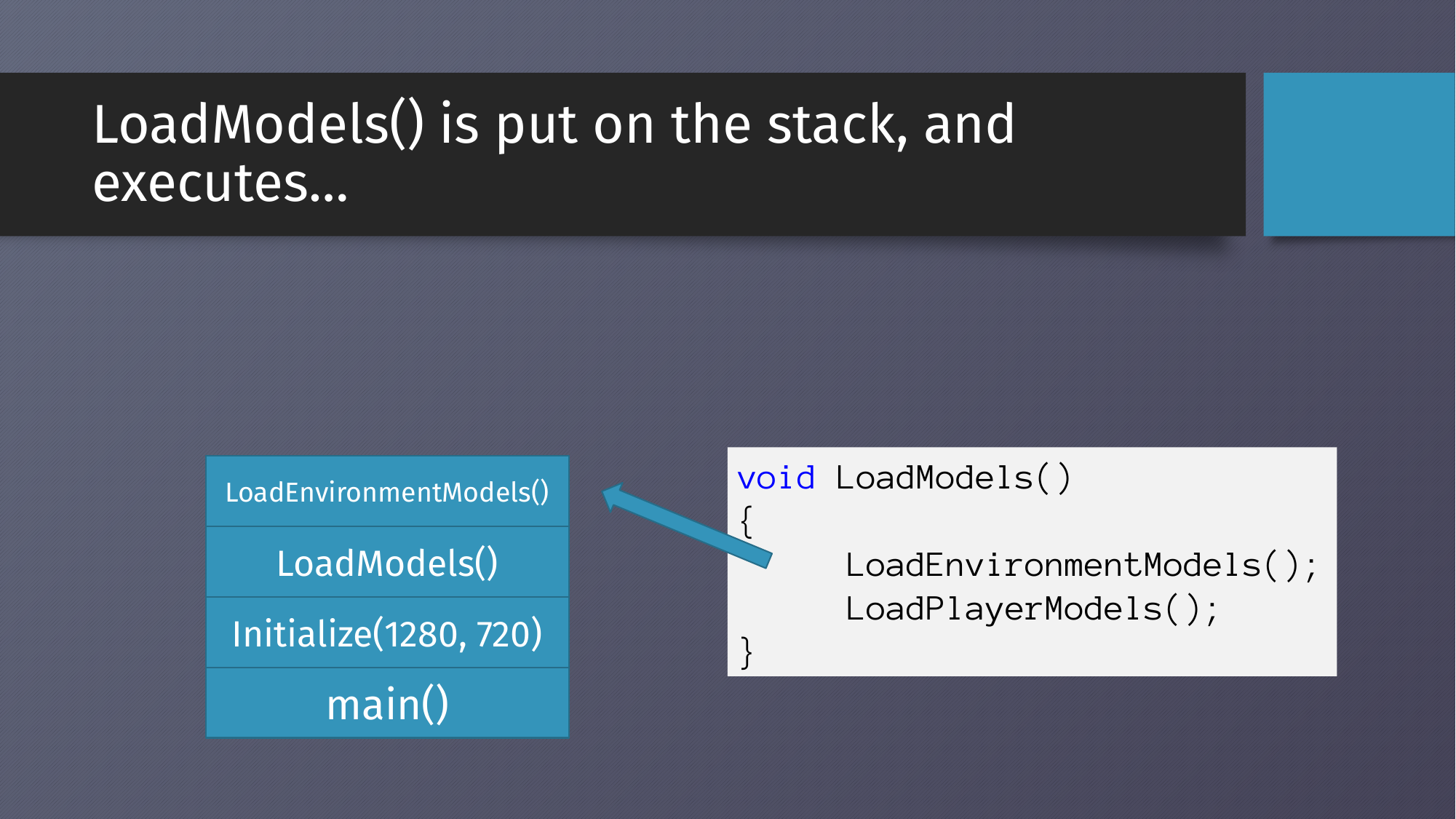

# LoadModels() is put on the stack, and executes…
void LoadModels()
{
	LoadEnvironmentModels();
	LoadPlayerModels();
}
LoadEnvironmentModels()

LoadModels()
Initialize(1280, 720)
main()